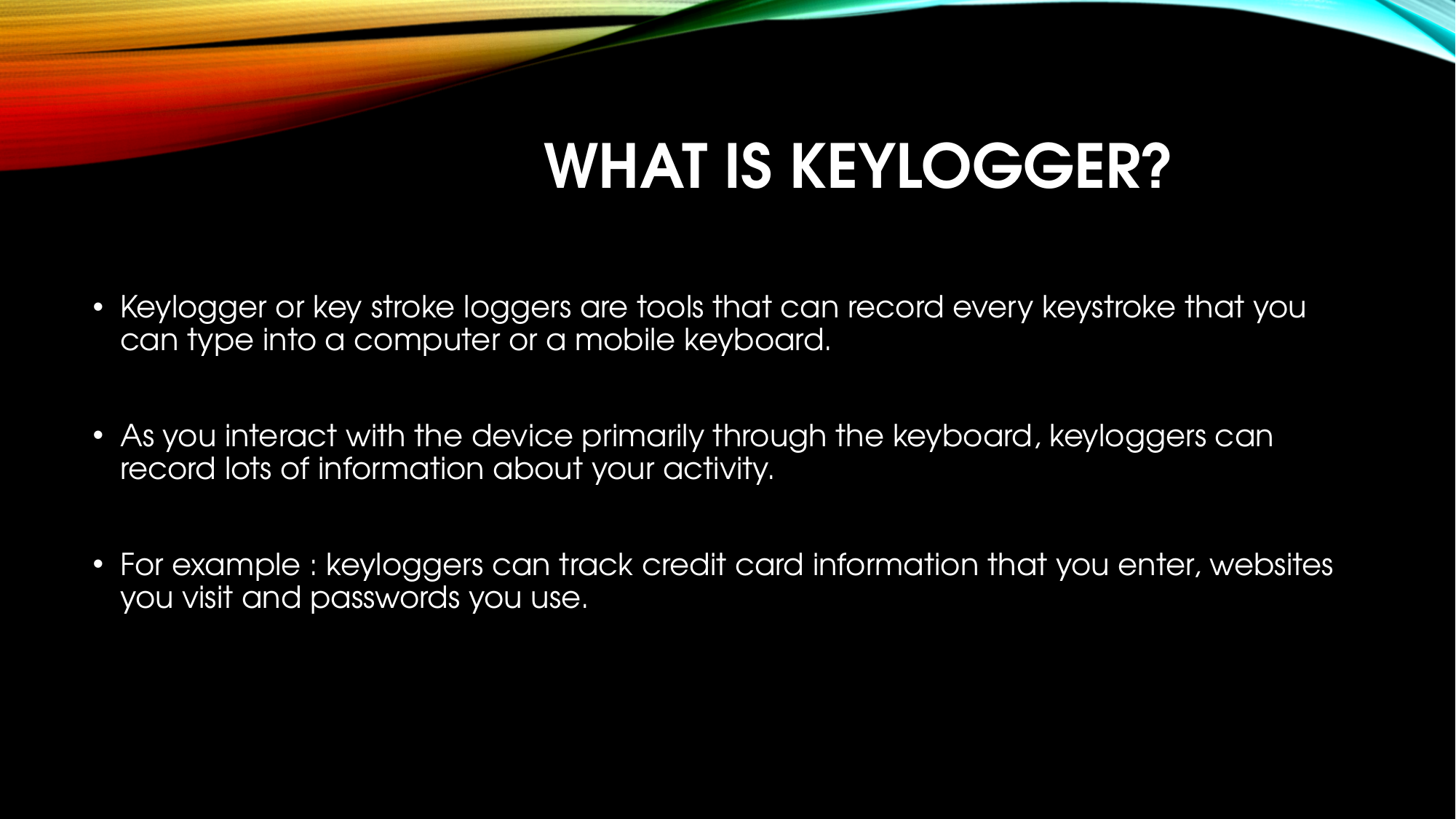

# What is keylogger?
Keylogger or key stroke loggers are tools that can record every keystroke that you can type into a computer or a mobile keyboard.

As you interact with the device primarily through the keyboard, keyloggers can record lots of information about your activity.

For example : keyloggers can track credit card information that you enter, websites you visit and passwords you use.